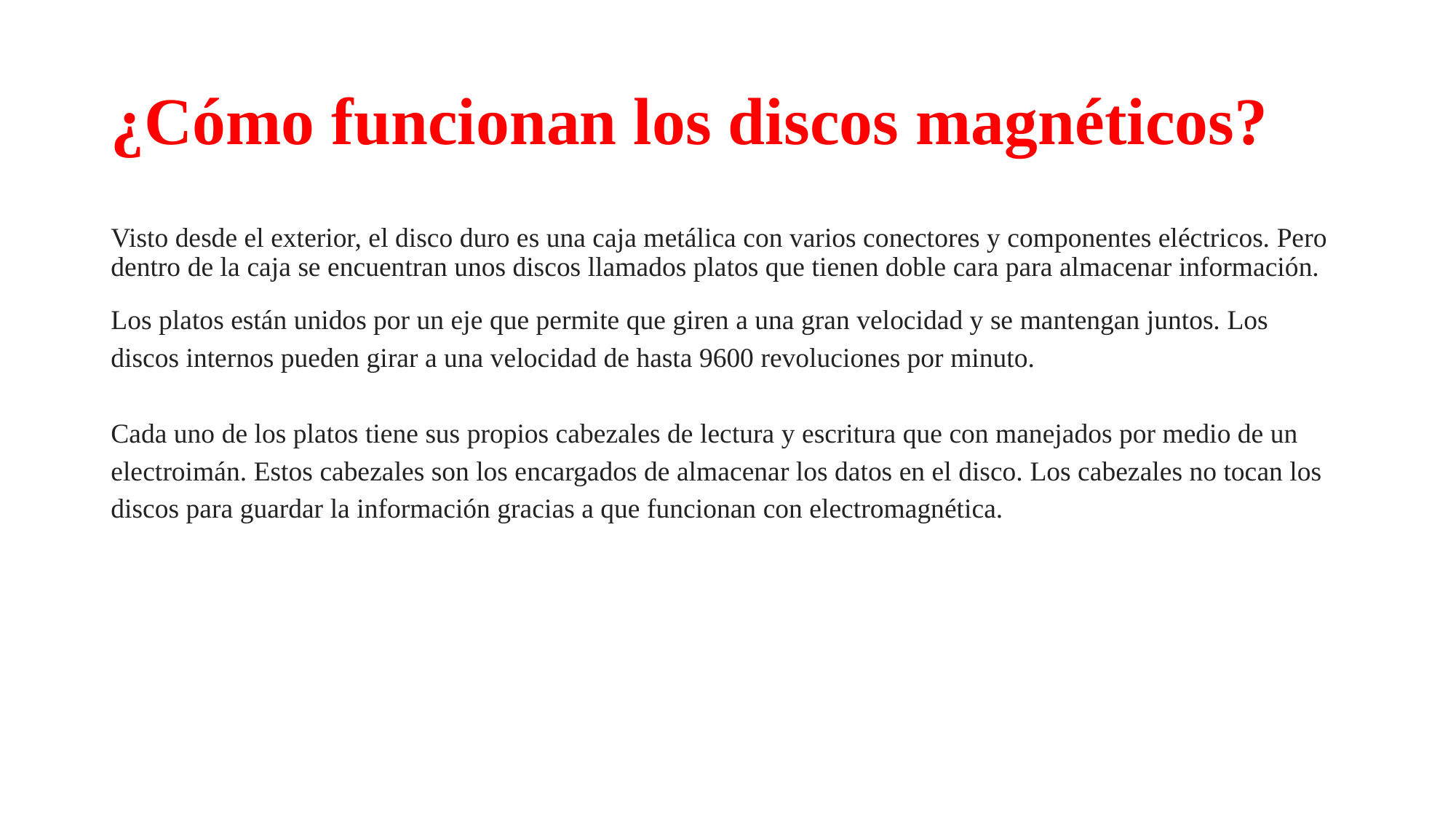

# ¿Cómo funcionan los discos magnéticos?
Visto desde el exterior, el disco duro es una caja metálica con varios conectores y componentes eléctricos. Pero dentro de la caja se encuentran unos discos llamados platos que tienen doble cara para almacenar información.
Los platos están unidos por un eje que permite que giren a una gran velocidad y se mantengan juntos. Los discos internos pueden girar a una velocidad de hasta 9600 revoluciones por minuto.
Cada uno de los platos tiene sus propios cabezales de lectura y escritura que con manejados por medio de un electroimán. Estos cabezales son los encargados de almacenar los datos en el disco. Los cabezales no tocan los discos para guardar la información gracias a que funcionan con electromagnética.